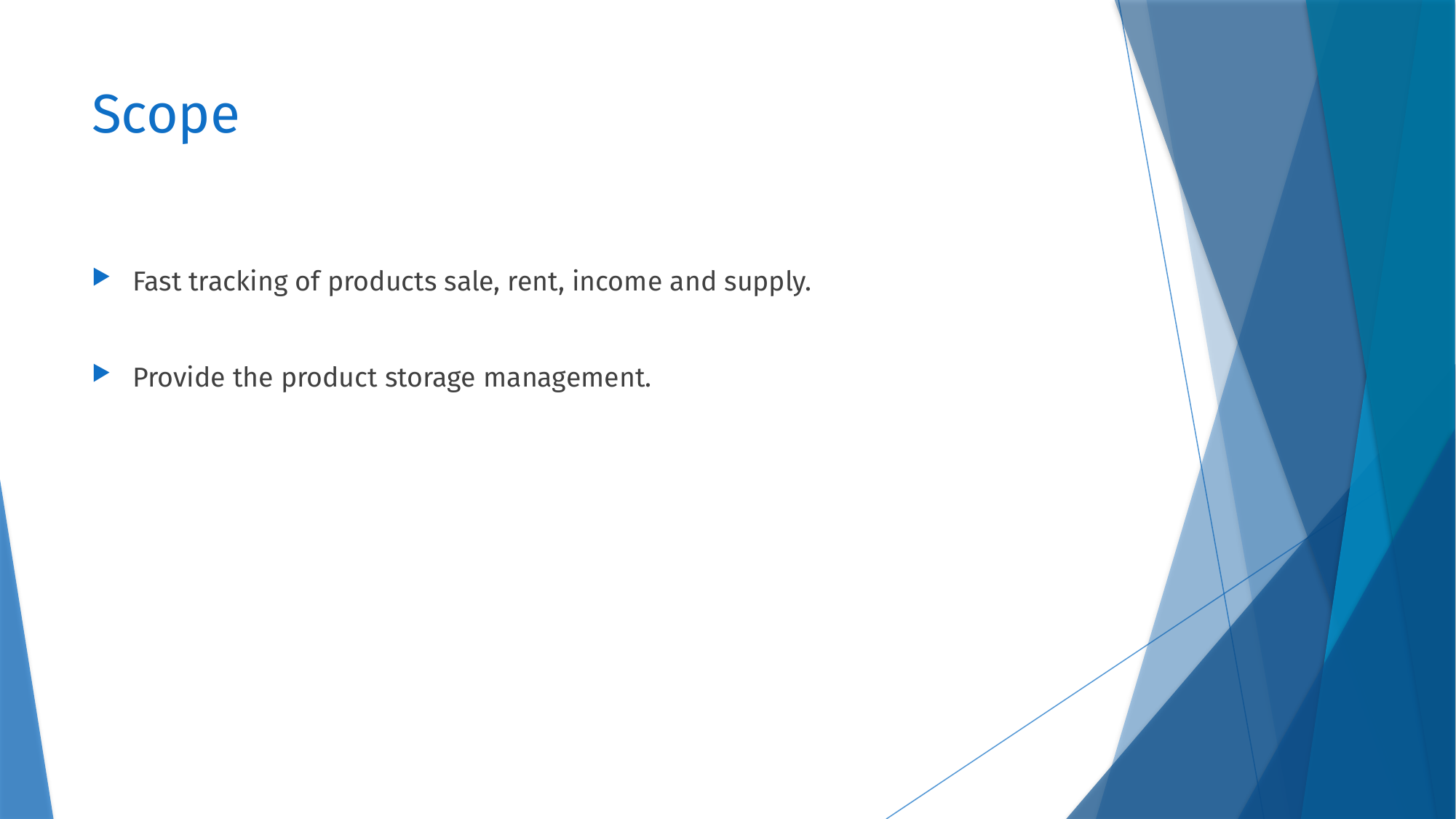

# Scope
Fast tracking of products sale, rent, income and supply.

Provide the product storage management.